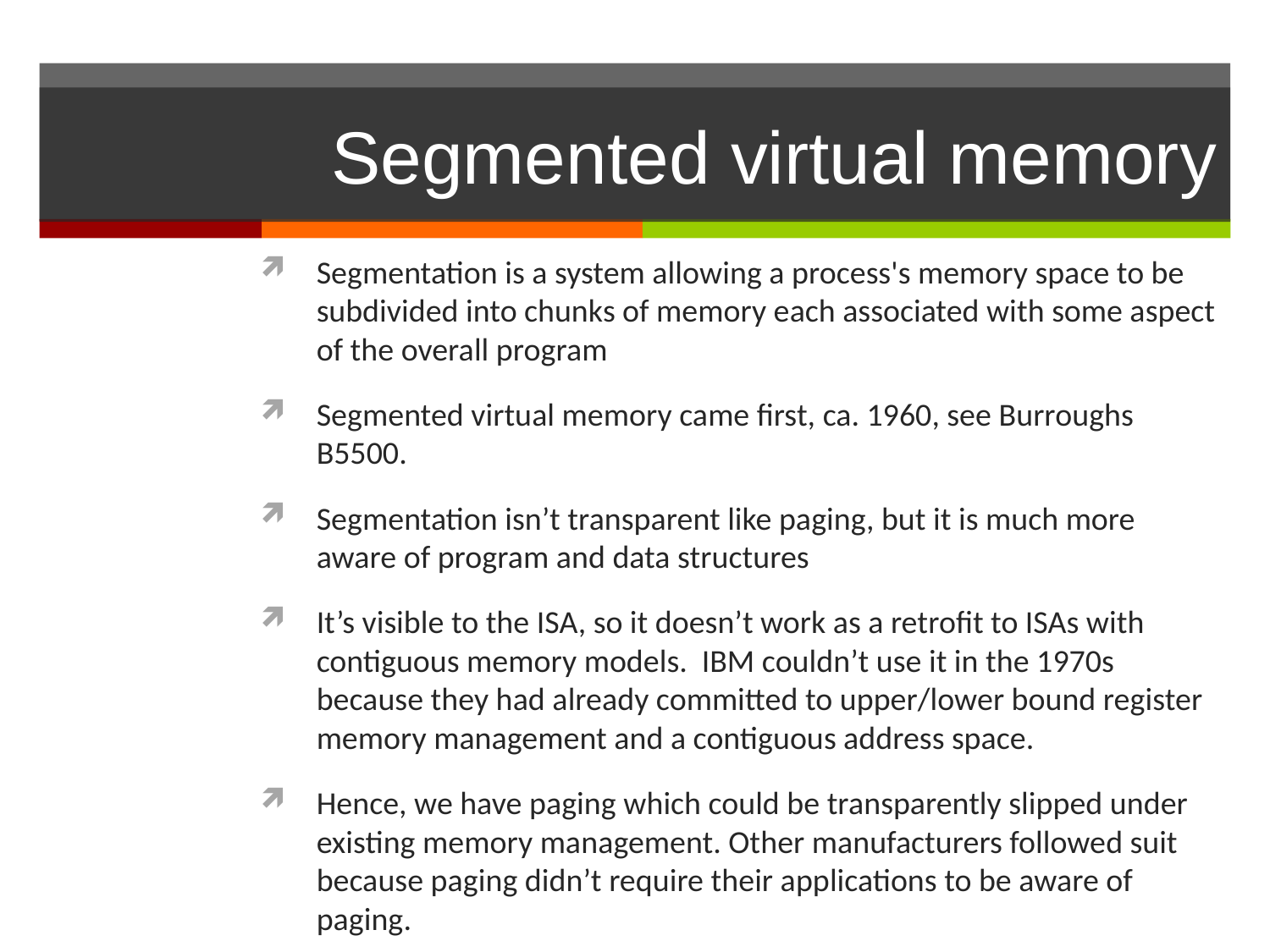

# Segmented virtual memory
Segmentation is a system allowing a process's memory space to be subdivided into chunks of memory each associated with some aspect of the overall program
Segmented virtual memory came first, ca. 1960, see Burroughs B5500.
Segmentation isn’t transparent like paging, but it is much more aware of program and data structures
It’s visible to the ISA, so it doesn’t work as a retrofit to ISAs with contiguous memory models.  IBM couldn’t use it in the 1970s because they had already committed to upper/lower bound register memory management and a contiguous address space.
Hence, we have paging which could be transparently slipped under existing memory management. Other manufacturers followed suit because paging didn’t require their applications to be aware of paging.